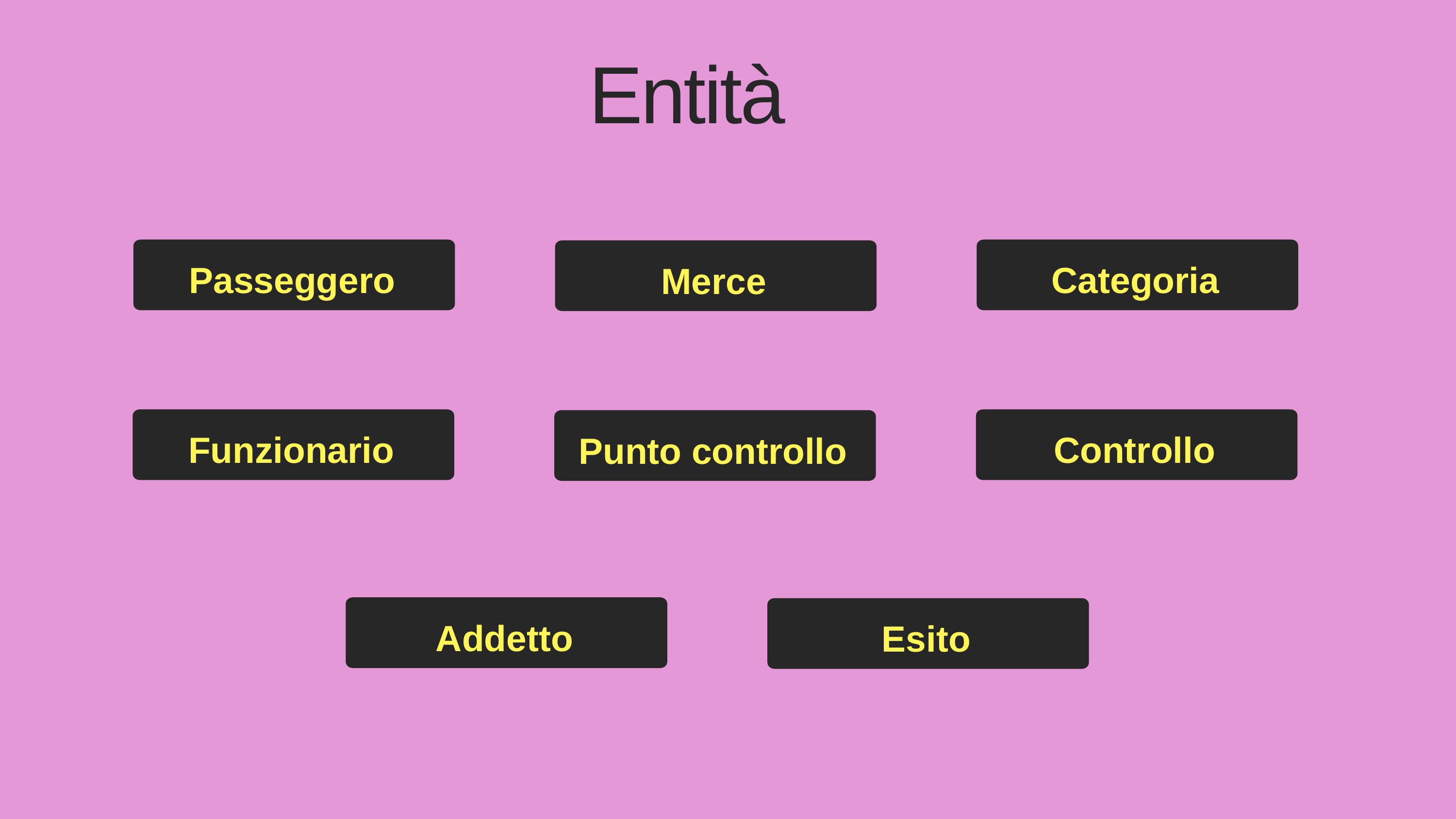

Entità

Passeggero

Categoria

Merce

Funzionario

Controllo

Punto controllo

Addetto

Esito